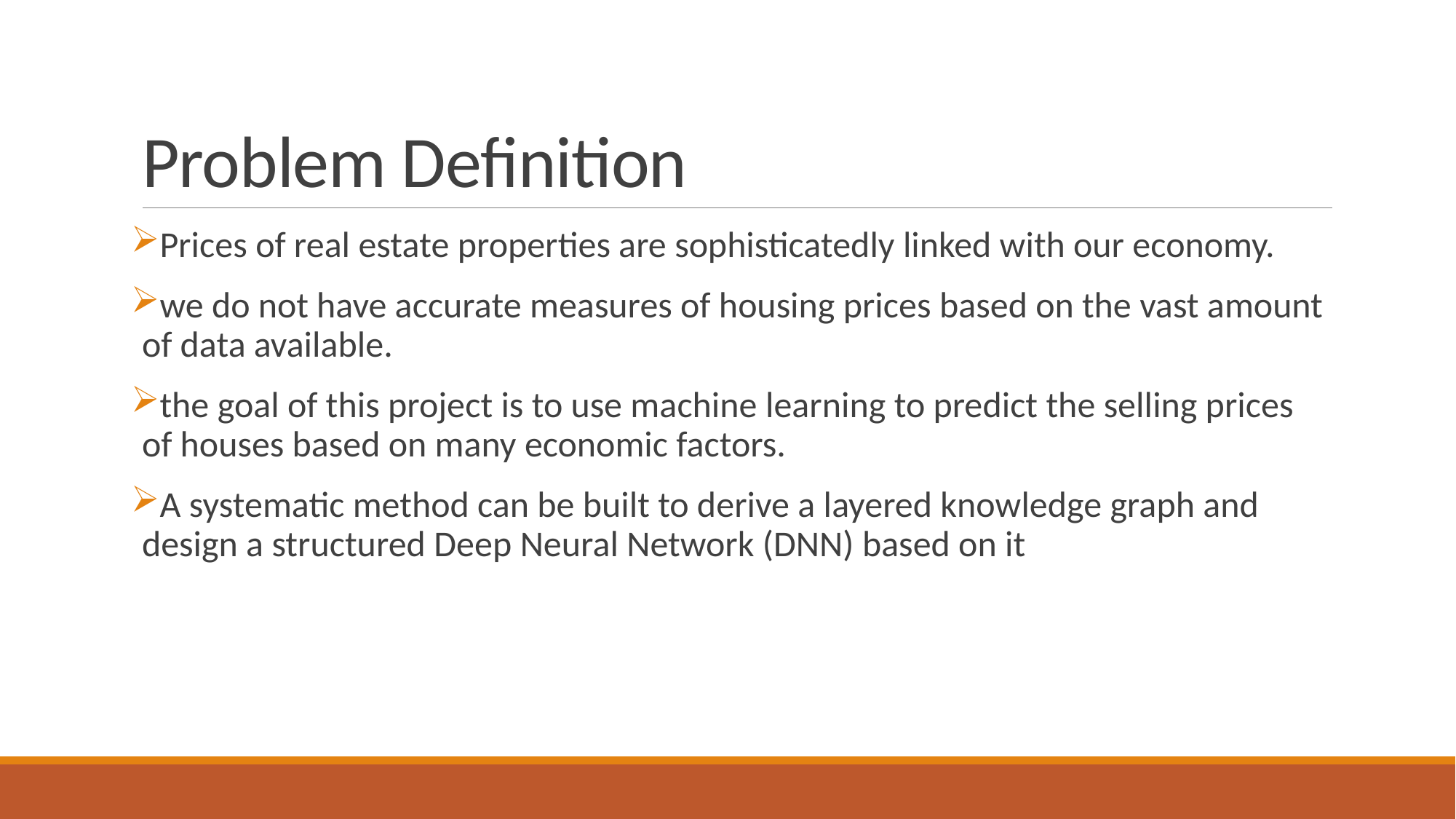

# Problem Definition
Prices of real estate properties are sophisticatedly linked with our economy.
we do not have accurate measures of housing prices based on the vast amount of data available.
the goal of this project is to use machine learning to predict the selling prices of houses based on many economic factors.
A systematic method can be built to derive a layered knowledge graph and design a structured Deep Neural Network (DNN) based on it